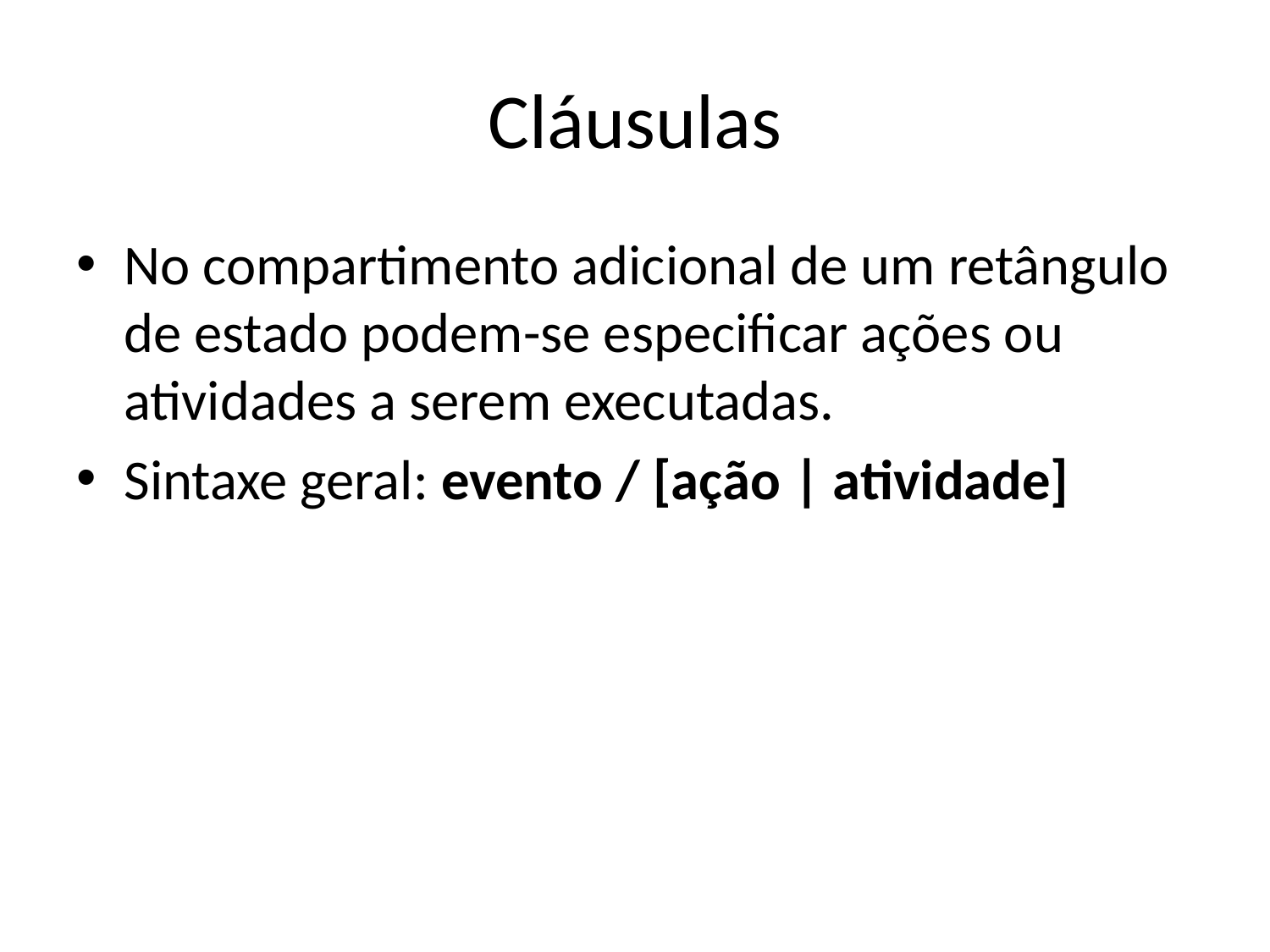

# Cláusulas
No compartimento adicional de um retângulo de estado podem-se especificar ações ou atividades a serem executadas.
Sintaxe geral: evento / [ação | atividade]